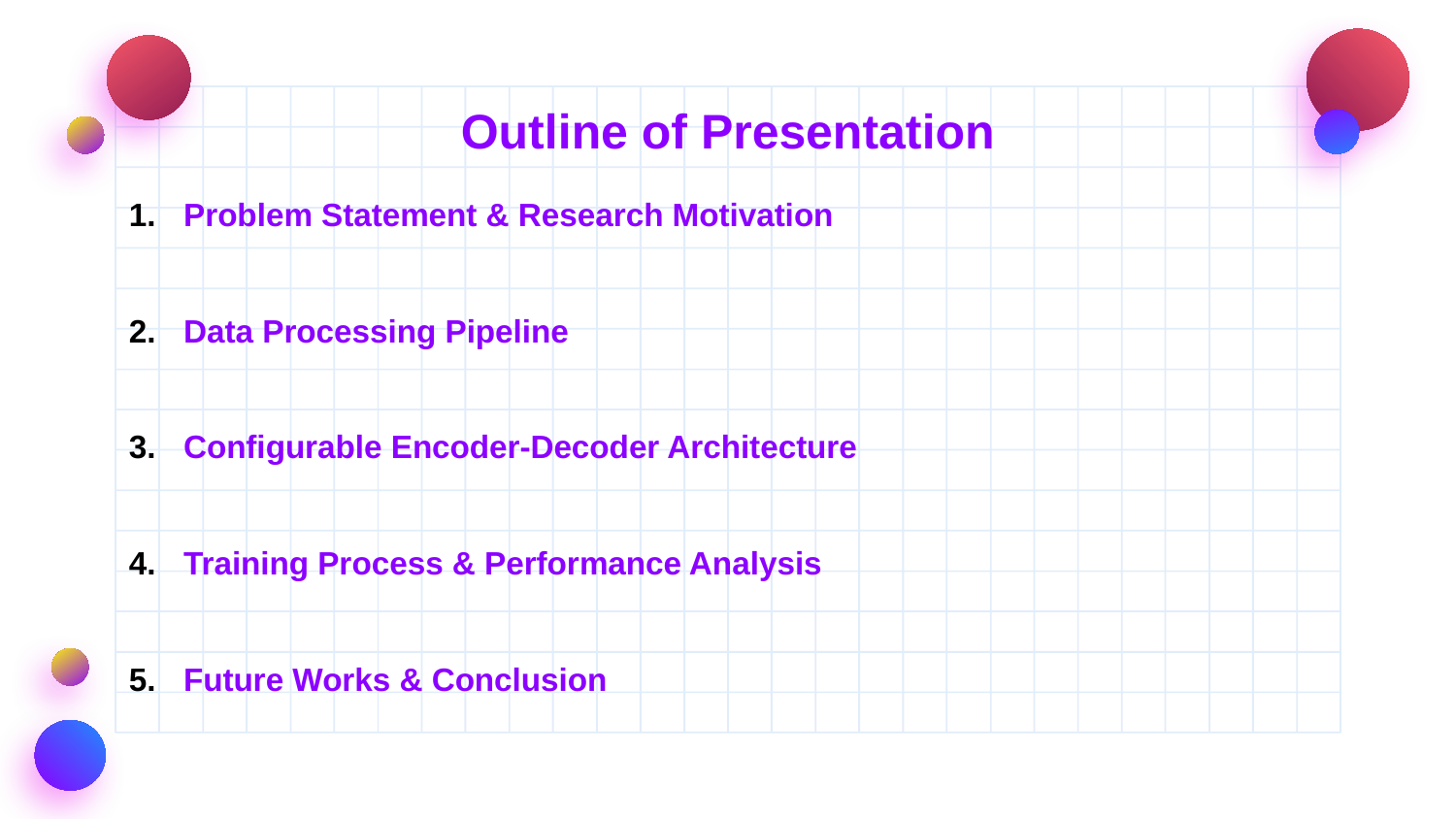

# Outline of Presentation

Problem Statement & Research Motivation

Data Processing Pipeline

Configurable Encoder-Decoder Architecture

Training Process & Performance Analysis

Future Works & Conclusion